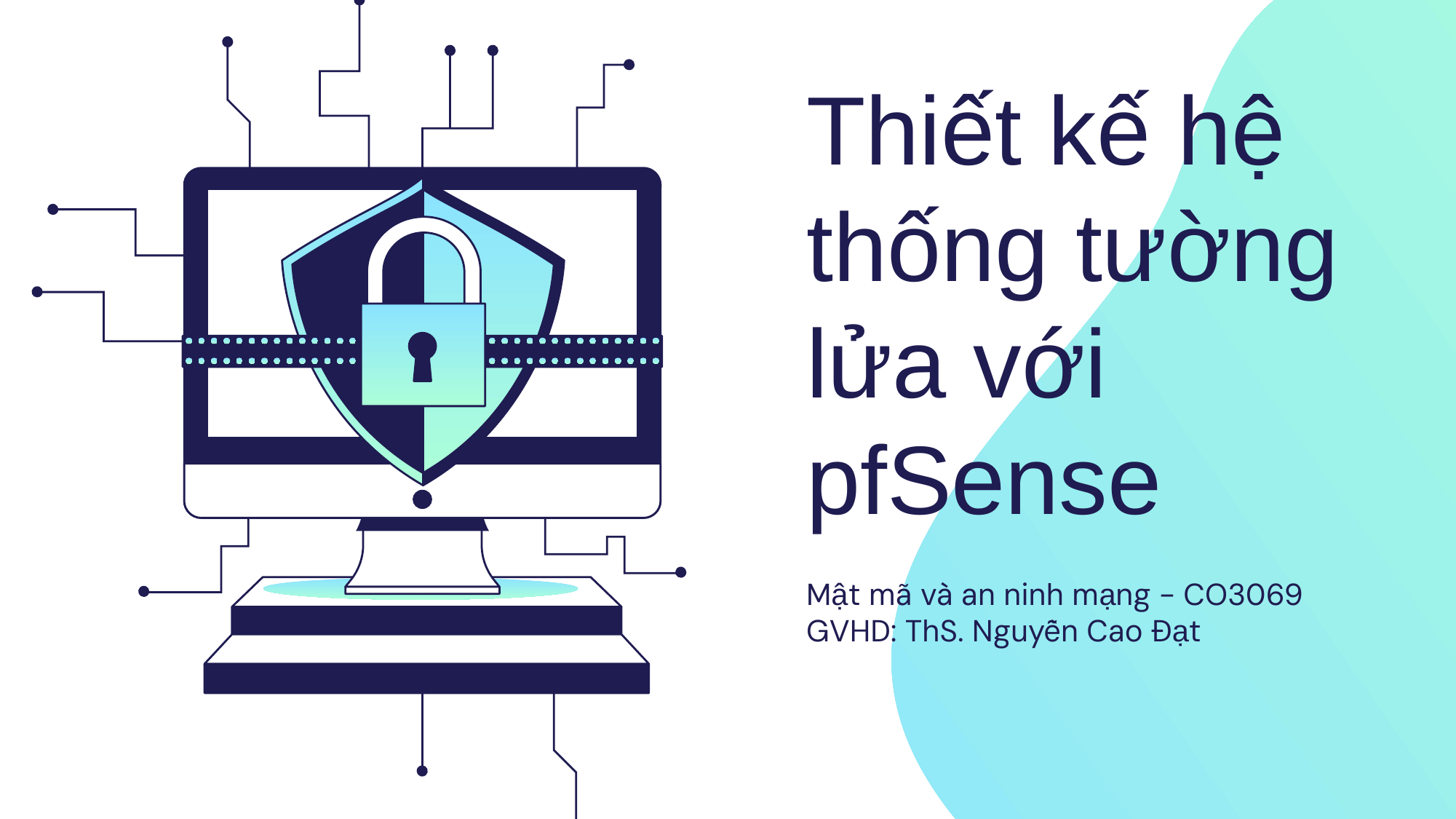

# Thiết kế hệ thống tường lửa với pfSense
Mật mã và an ninh mạng - CO3069
GVHD: ThS. Nguyễn Cao Đạt